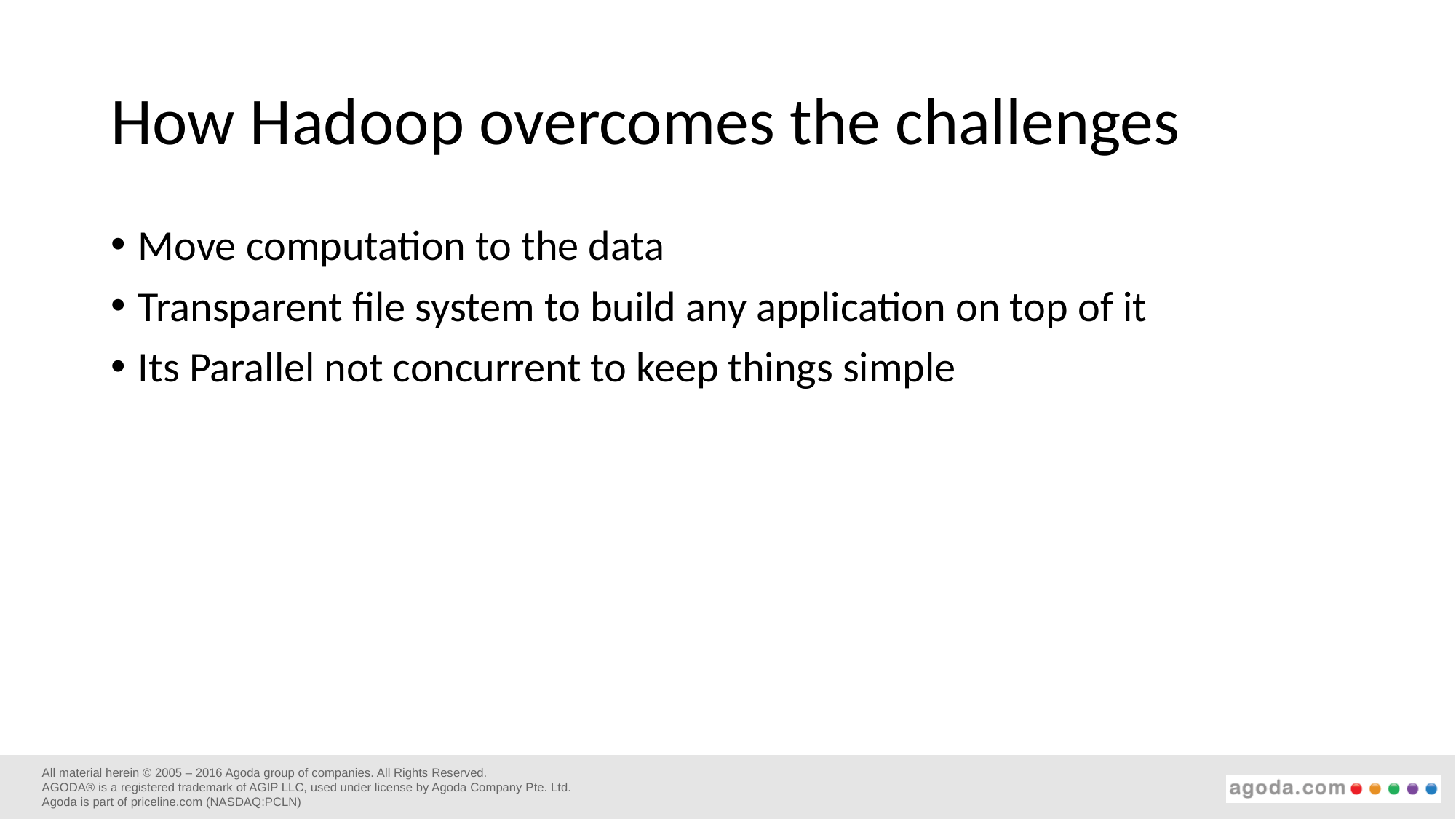

# How Hadoop overcomes the challenges
Move computation to the data
Transparent file system to build any application on top of it
Its Parallel not concurrent to keep things simple